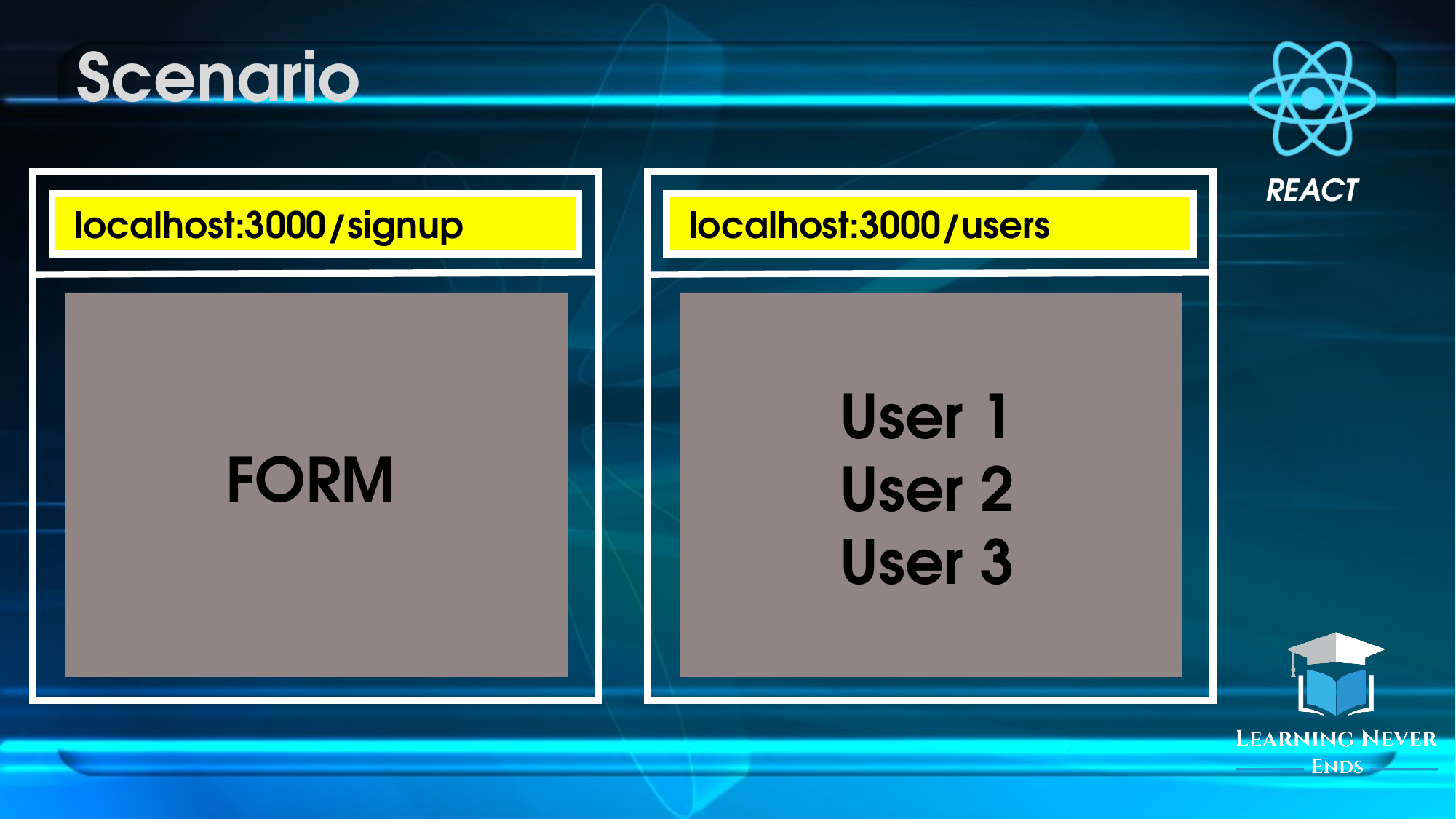

# Scenario

localhost:3000/signup
localhost:3000/users

User 1
User 2
User 3
FORM